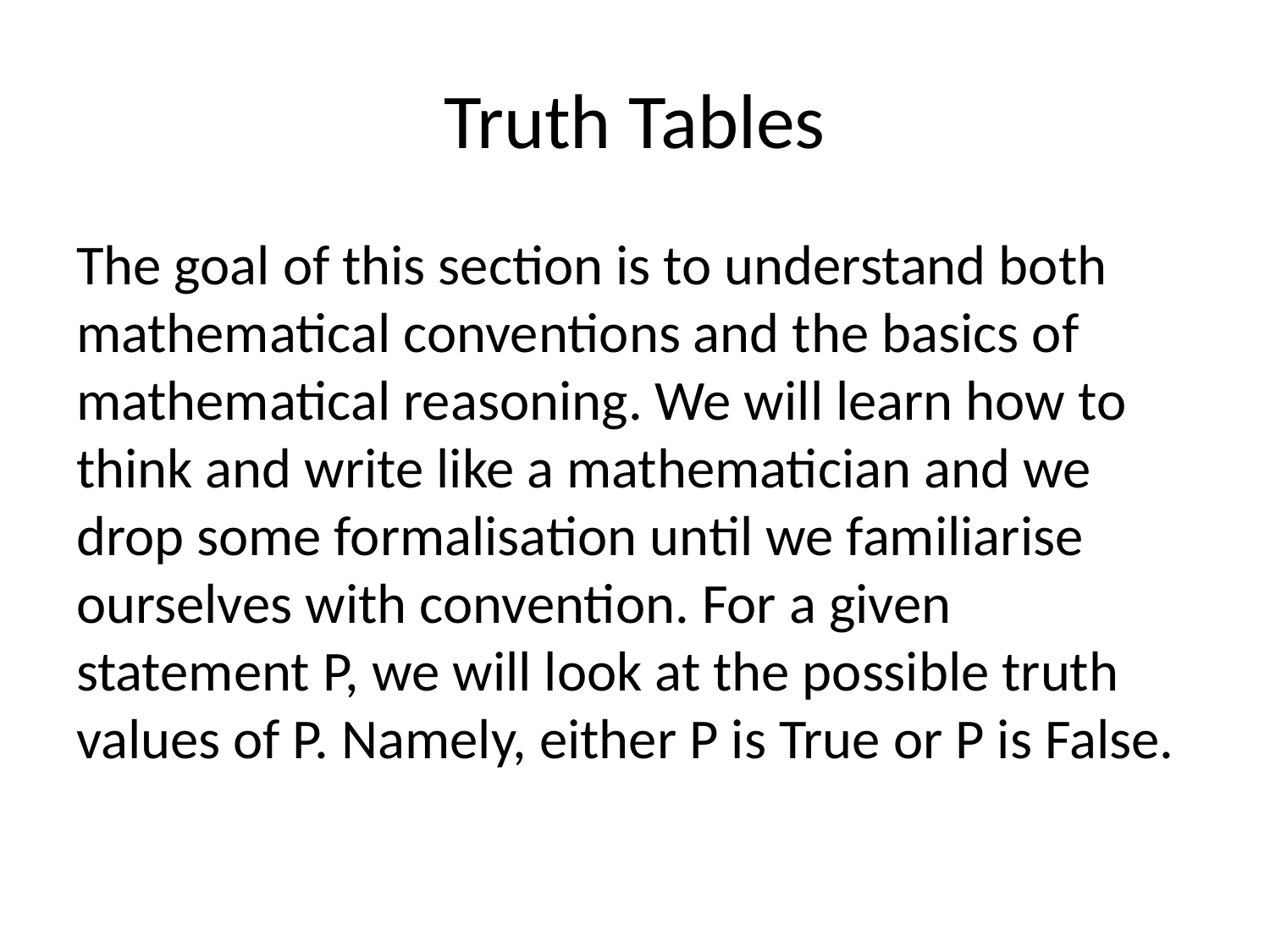

# Truth Tables
The goal of this section is to understand both mathematical conventions and the basics of mathematical reasoning. We will learn how to think and write like a mathematician and we drop some formalisation until we familiarise ourselves with convention. For a given statement P, we will look at the possible truth values of P. Namely, either P is True or P is False.